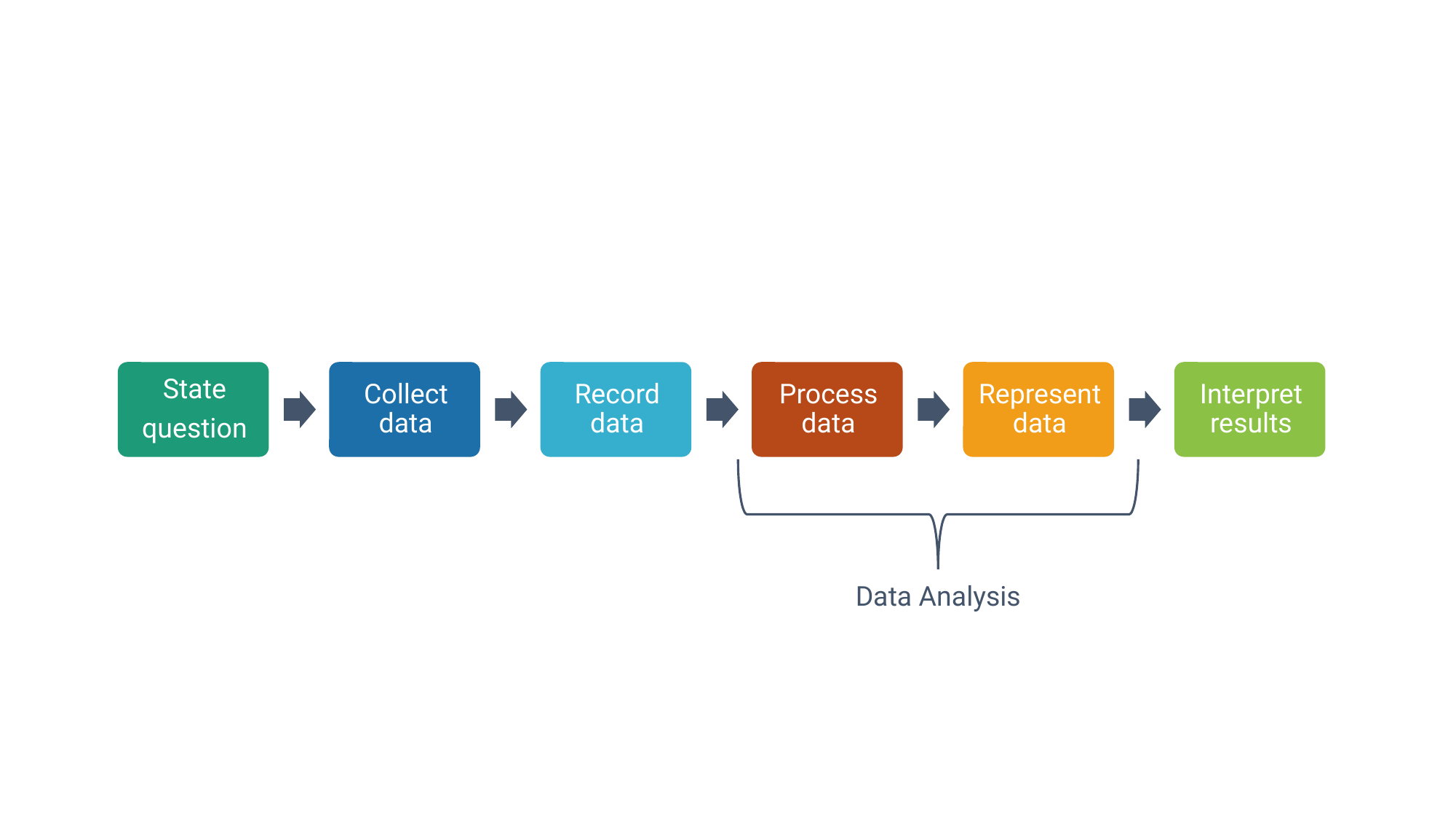

State
question

Collect data

Record data

Process data

Represent data

Interpret results

Data Analysis